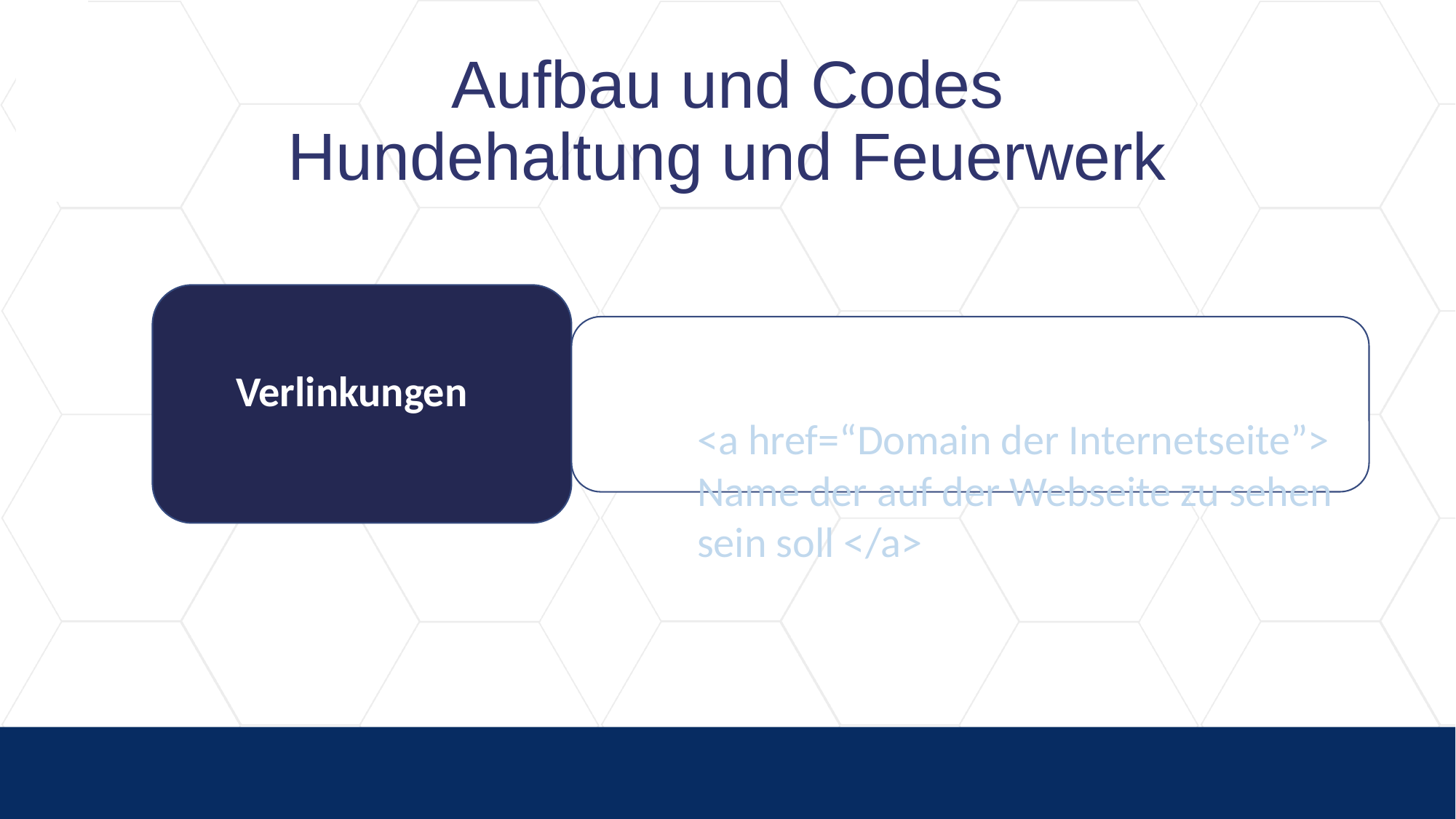

# Aufbau und Codes
Hundehaltung und Feuerwerk

<a href=“Domain der Internetseite”> Name der auf der Webseite zu sehen sein soll </a>

Verlinkungen